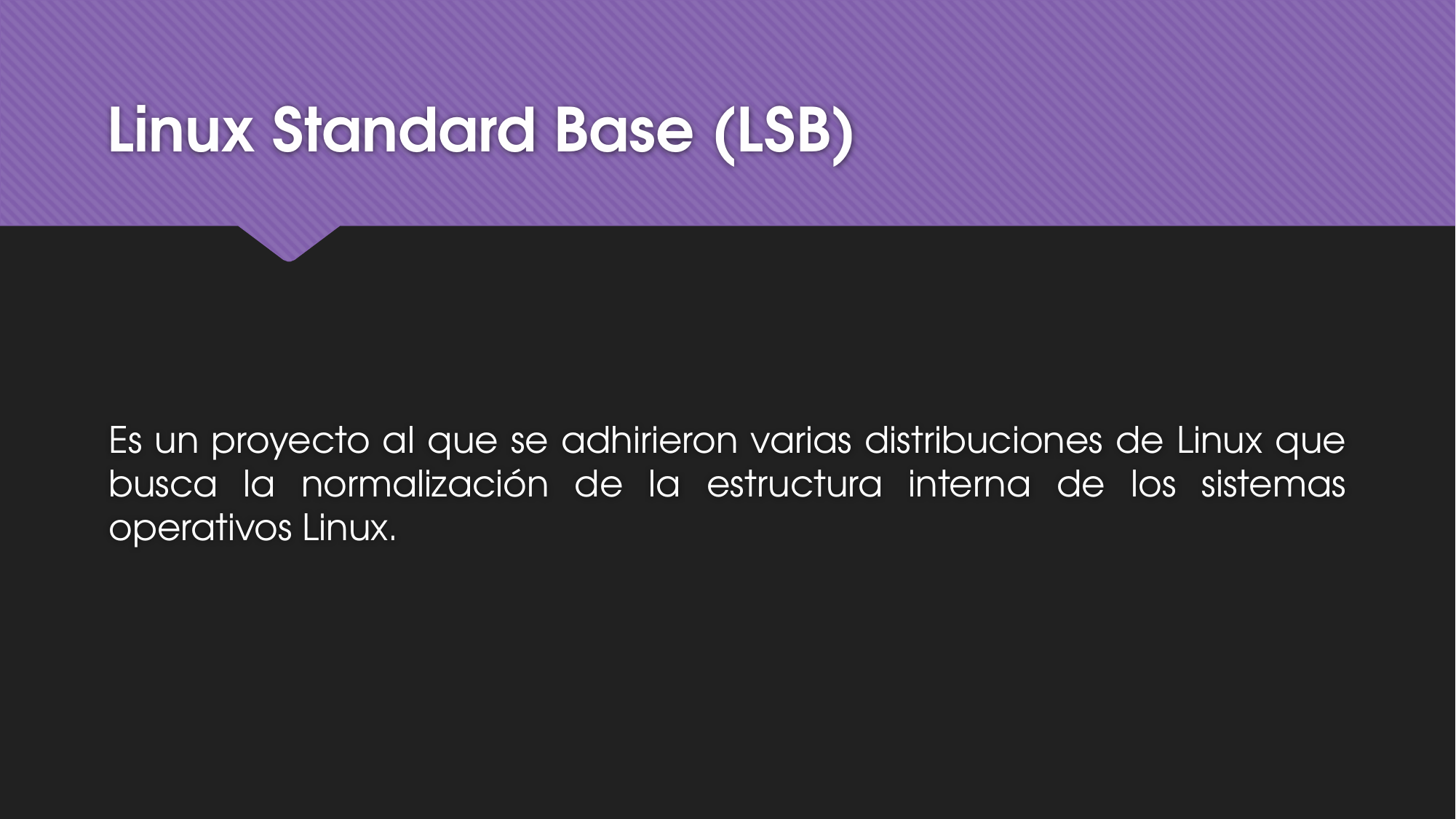

# Linux Standard Base (LSB)
Es un proyecto al que se adhirieron varias distribuciones de Linux que busca la normalización de la estructura interna de los sistemas operativos Linux.